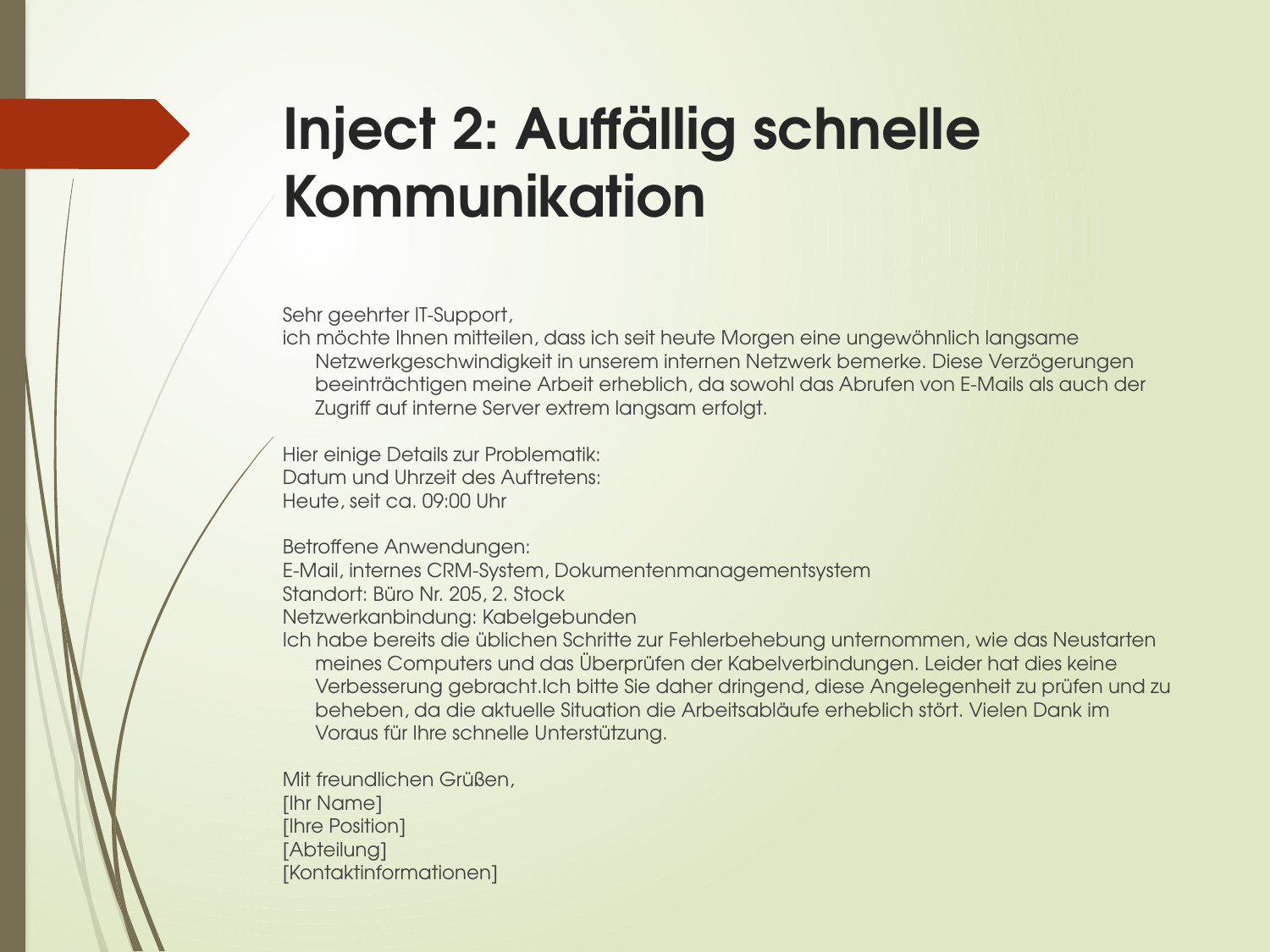

# Inject 2: Auffällig schnelle Kommunikation
Sehr geehrter IT-Support,
ich möchte Ihnen mitteilen, dass ich seit heute Morgen eine ungewöhnlich langsame Netzwerkgeschwindigkeit in unserem internen Netzwerk bemerke. Diese Verzögerungen beeinträchtigen meine Arbeit erheblich, da sowohl das Abrufen von E-Mails als auch der Zugriff auf interne Server extrem langsam erfolgt.

Hier einige Details zur Problematik:
Datum und Uhrzeit des Auftretens:
Heute, seit ca. 09:00 Uhr

Betroffene Anwendungen:
E-Mail, internes CRM-System, Dokumentenmanagementsystem
Standort: Büro Nr. 205, 2. Stock
Netzwerkanbindung: Kabelgebunden
Ich habe bereits die üblichen Schritte zur Fehlerbehebung unternommen, wie das Neustarten meines Computers und das Überprüfen der Kabelverbindungen. Leider hat dies keine Verbesserung gebracht.Ich bitte Sie daher dringend, diese Angelegenheit zu prüfen und zu beheben, da die aktuelle Situation die Arbeitsabläufe erheblich stört. Vielen Dank im Voraus für Ihre schnelle Unterstützung.

Mit freundlichen Grüßen,
[Ihr Name]
[Ihre Position]
[Abteilung]
[Kontaktinformationen]